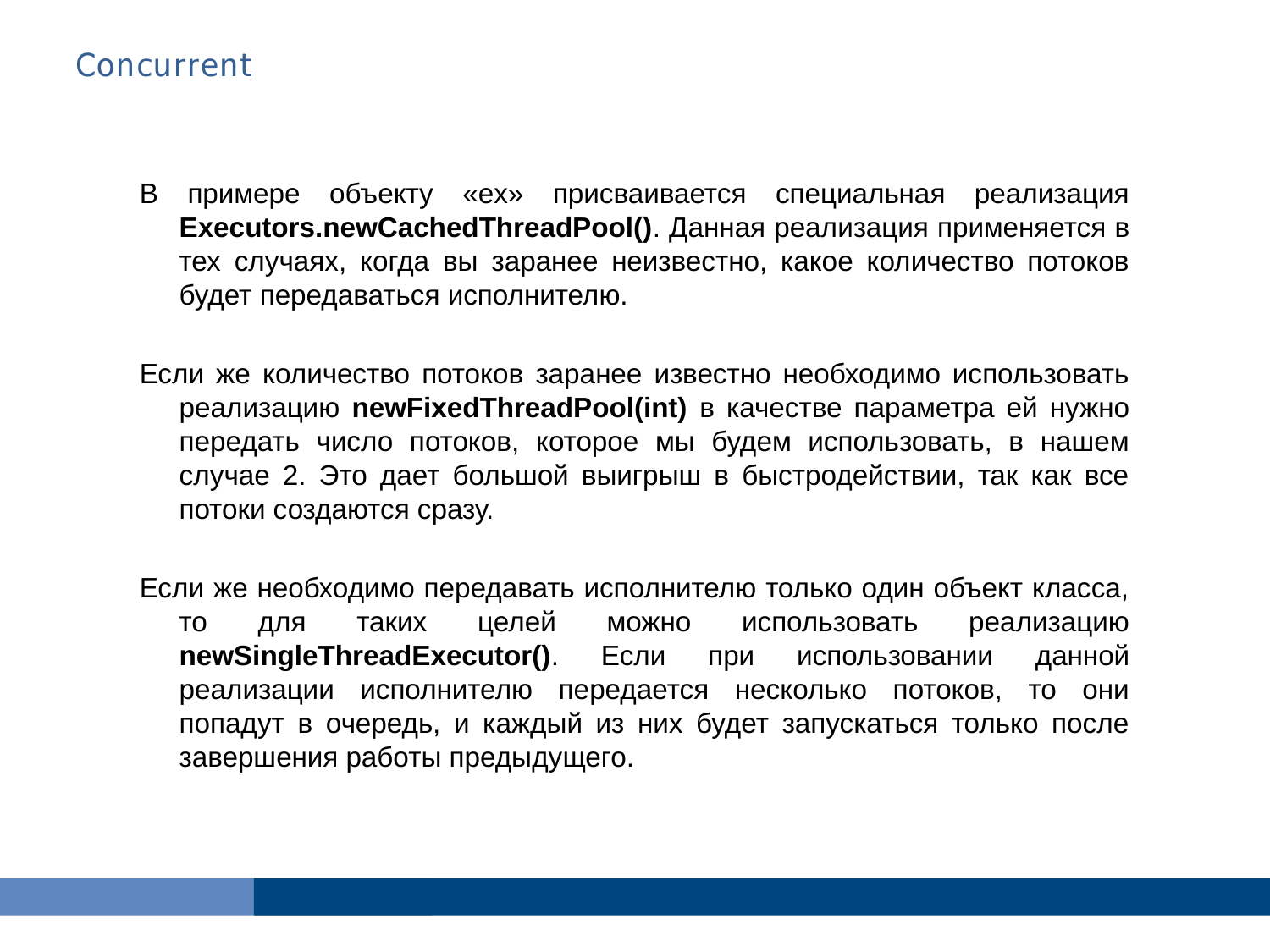

Сoncurrent
В примере объекту «ex» присваивается специальная реализация Executors.newCachedThreadPool(). Данная реализация применяется в тех случаях, когда вы заранее неизвестно, какое количество потоков будет передаваться исполнителю.

Если же количество потоков заранее известно необходимо использовать реализацию newFixedThreadPool(int) в качестве параметра ей нужно передать число потоков, которое мы будем использовать, в нашем случае 2. Это дает большой выигрыш в быстродействии, так как все потоки создаются сразу.

Если же необходимо передавать исполнителю только один объект класса, то для таких целей можно использовать реализацию newSingleThreadExecutor(). Если при использовании данной реализации исполнителю передается несколько потоков, то они попадут в очередь, и каждый из них будет запускаться только после завершения работы предыдущего.